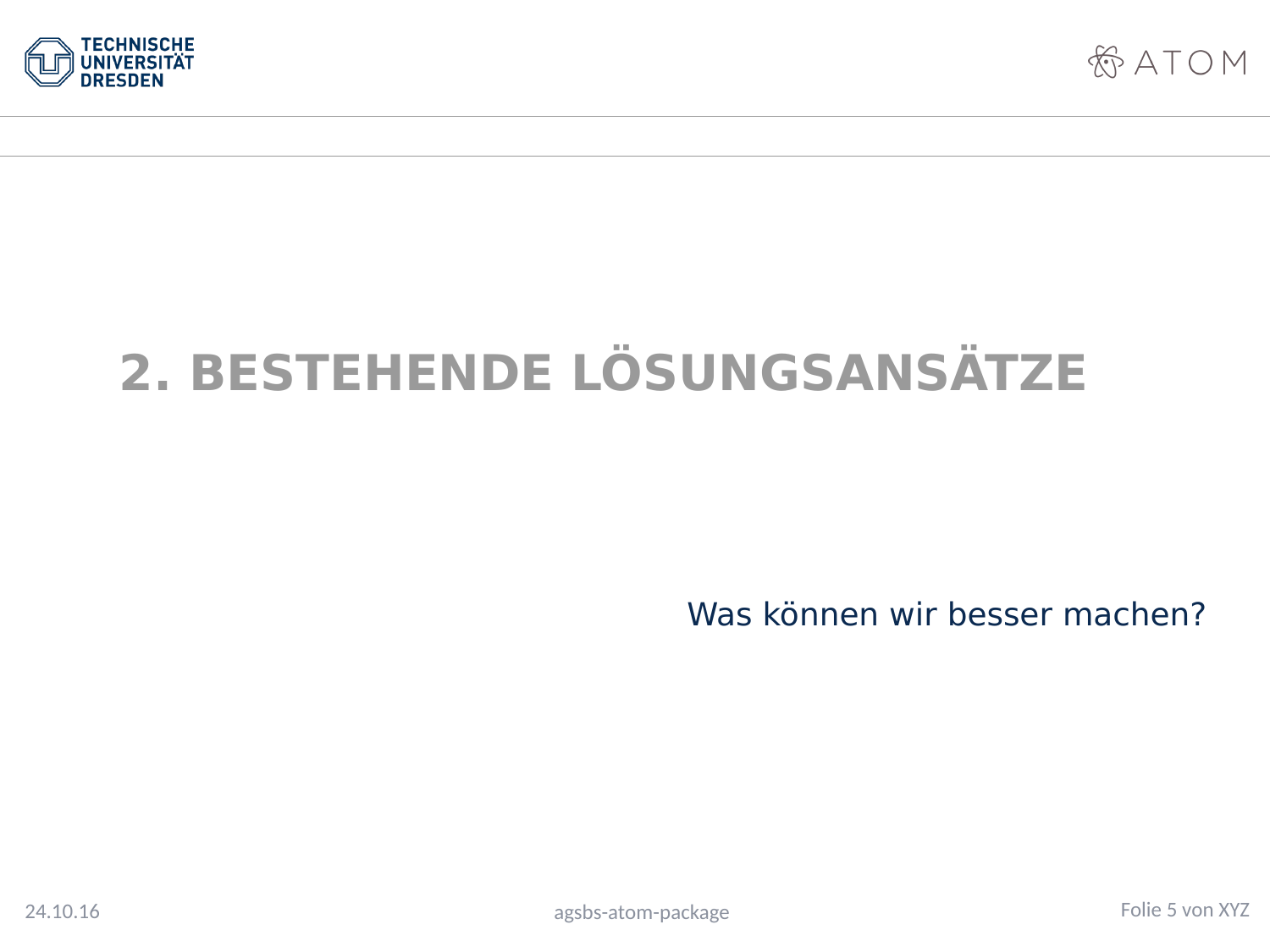

2. BESTEHENDE LÖSUNGSANSÄTZE
Was können wir besser machen?
Folie 5 von XYZ
24.10.16
agsbs-atom-package